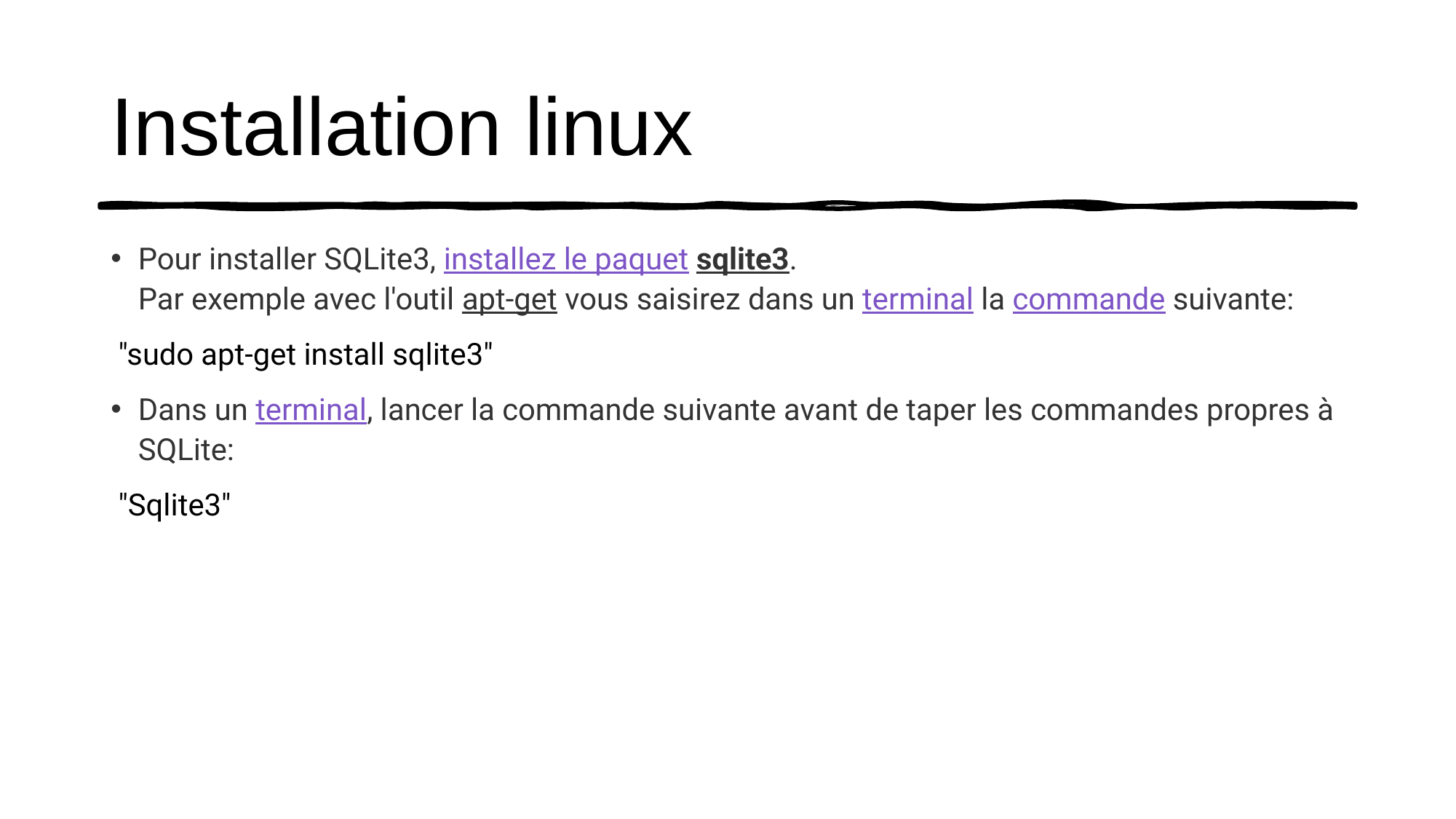

# Installation linux
Pour installer SQLite3, installez le paquet sqlite3.
Par exemple avec l'outil apt-get vous saisirez dans un terminal la commande suivante:
 "sudo apt-get install sqlite3"
Dans un terminal, lancer la commande suivante avant de taper les commandes propres à SQLite:
 "Sqlite3"